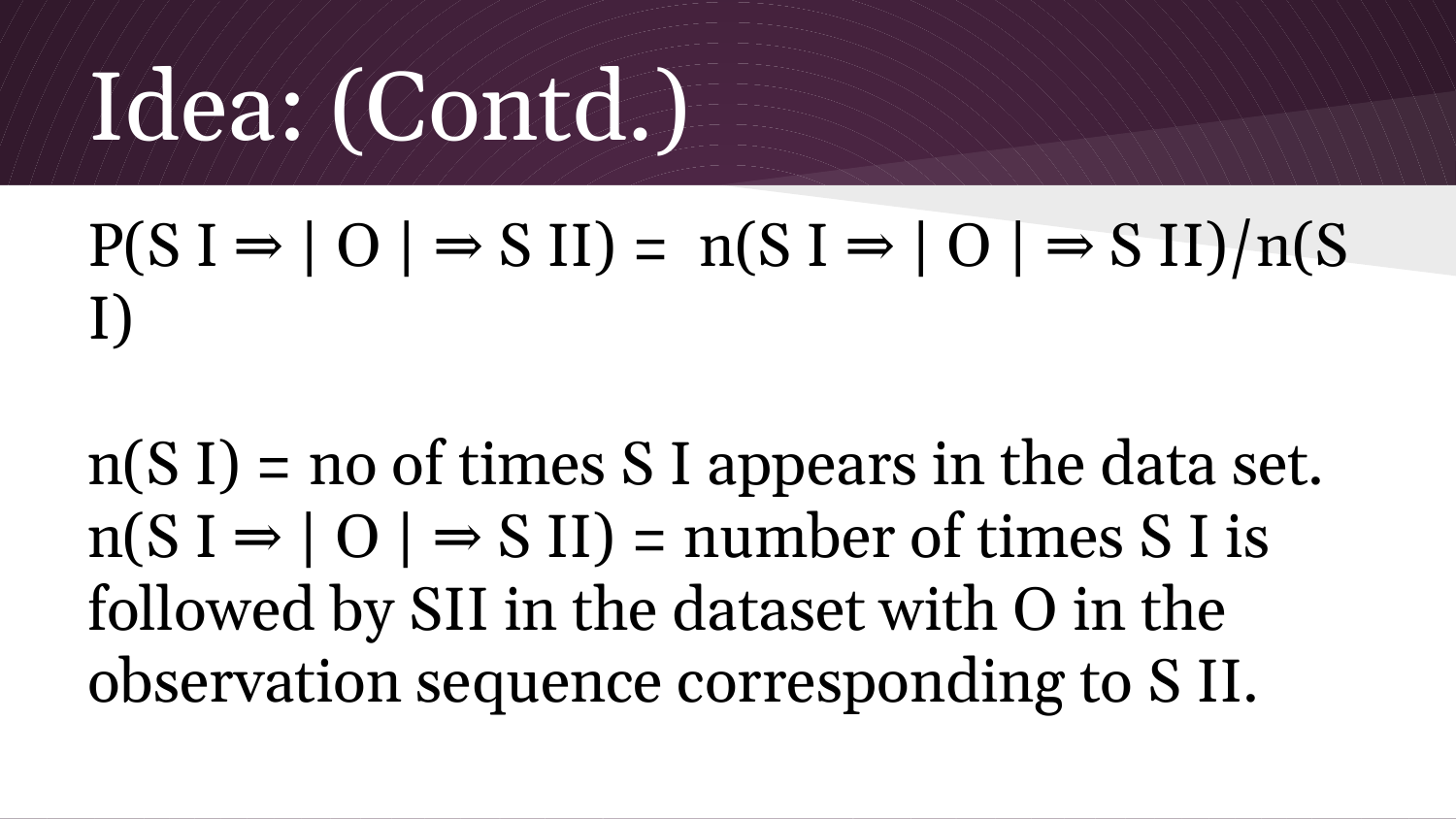

# Idea: (Contd.)
P(S I ⇒ | O | ⇒ S II) =  n(S I ⇒ | O | ⇒ S II)/n(S I)

n(S I) = no of times S I appears in the data set.
n(S I ⇒ | O | ⇒ S II) = number of times S I is followed by SII in the dataset with O in the observation sequence corresponding to S II.